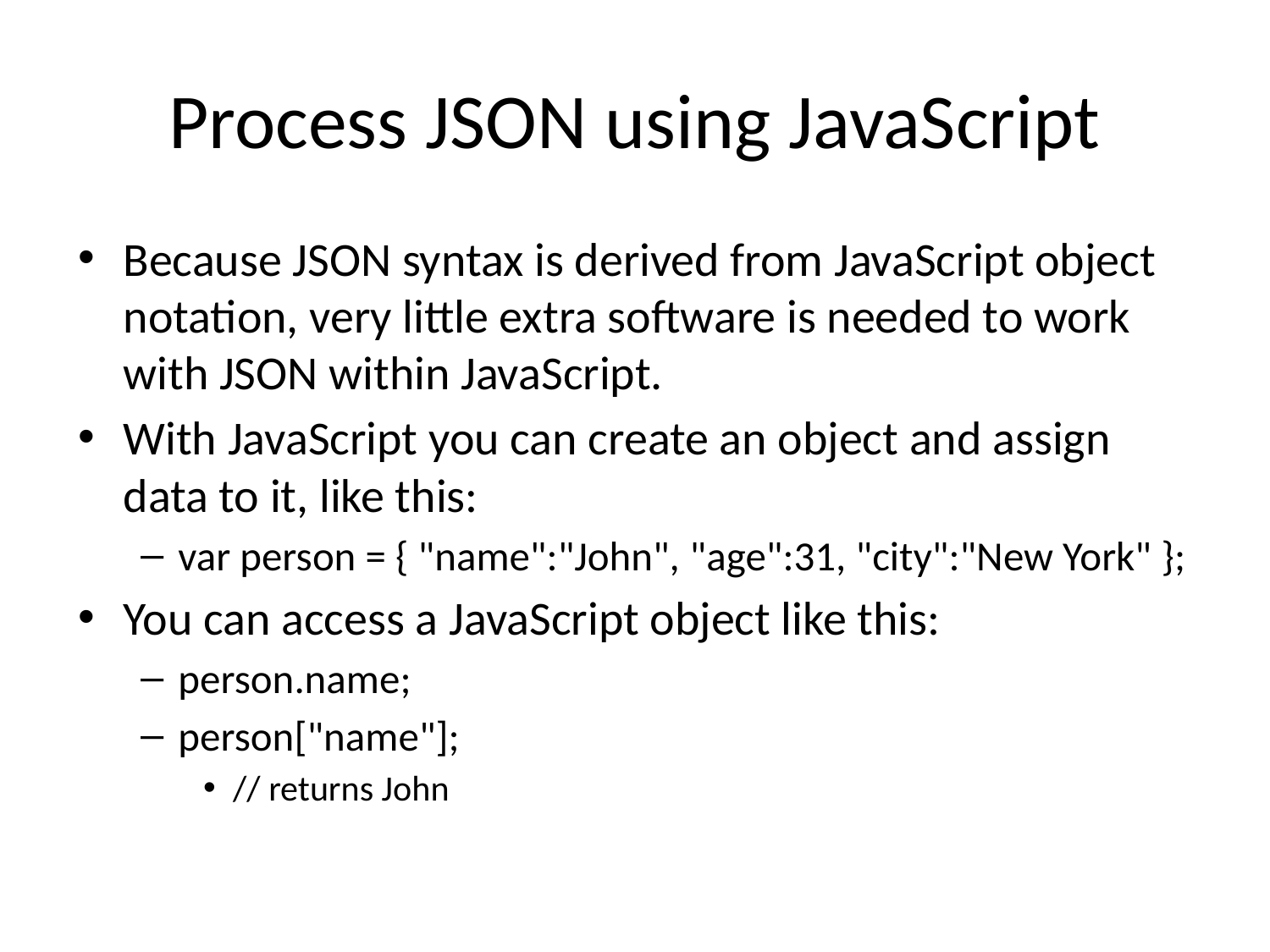

# Process JSON using JavaScript
Because JSON syntax is derived from JavaScript object notation, very little extra software is needed to work with JSON within JavaScript.
With JavaScript you can create an object and assign data to it, like this:
var person = { "name":"John", "age":31, "city":"New York" };
You can access a JavaScript object like this:
person.name;
person["name"];
// returns John